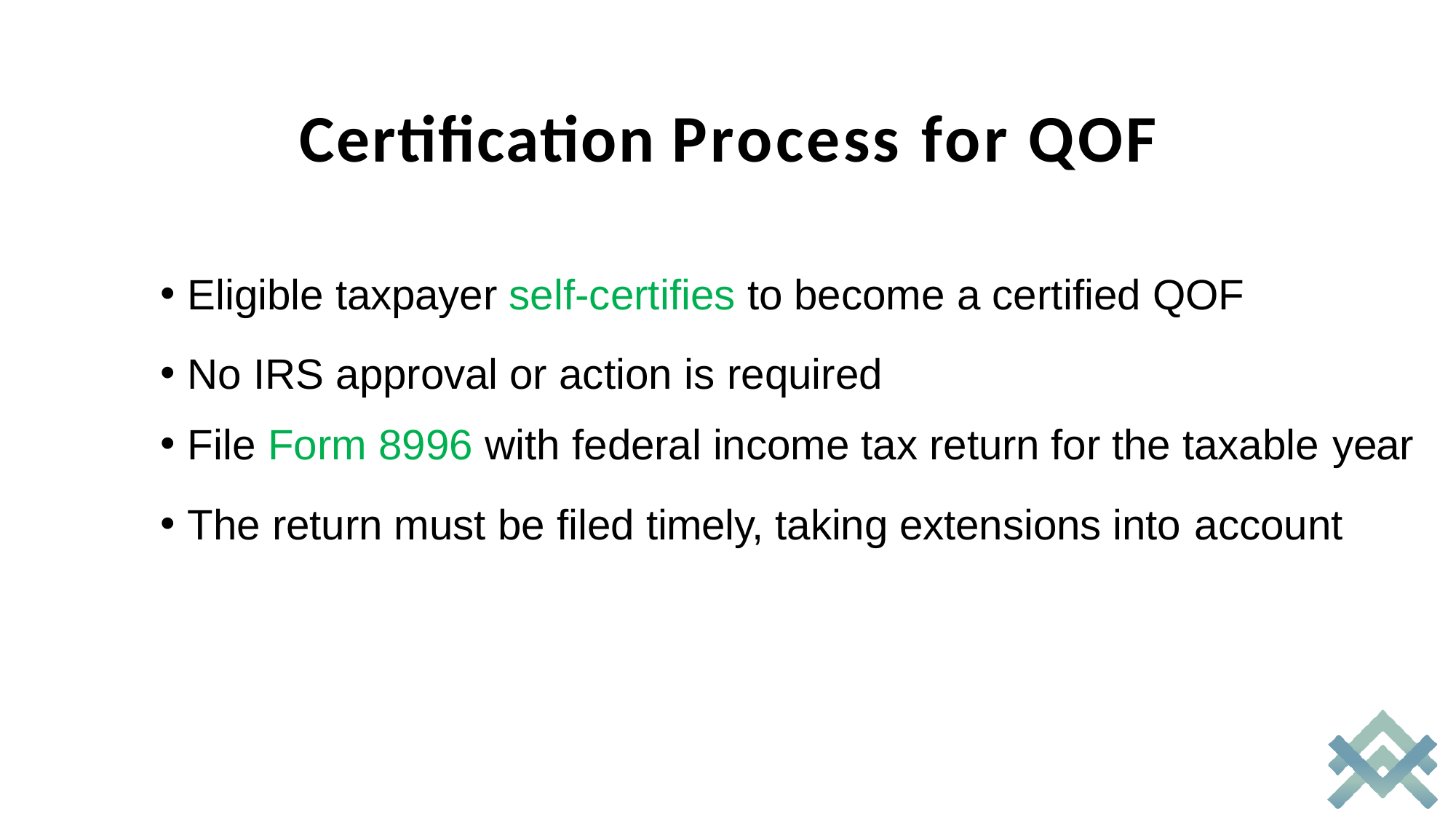

# Certification Process for QOF

Eligible taxpayer self-certifies to become a certified QOF
No IRS approval or action is required
File Form 8996 with federal income tax return for the taxable year
The return must be filed timely, taking extensions into account